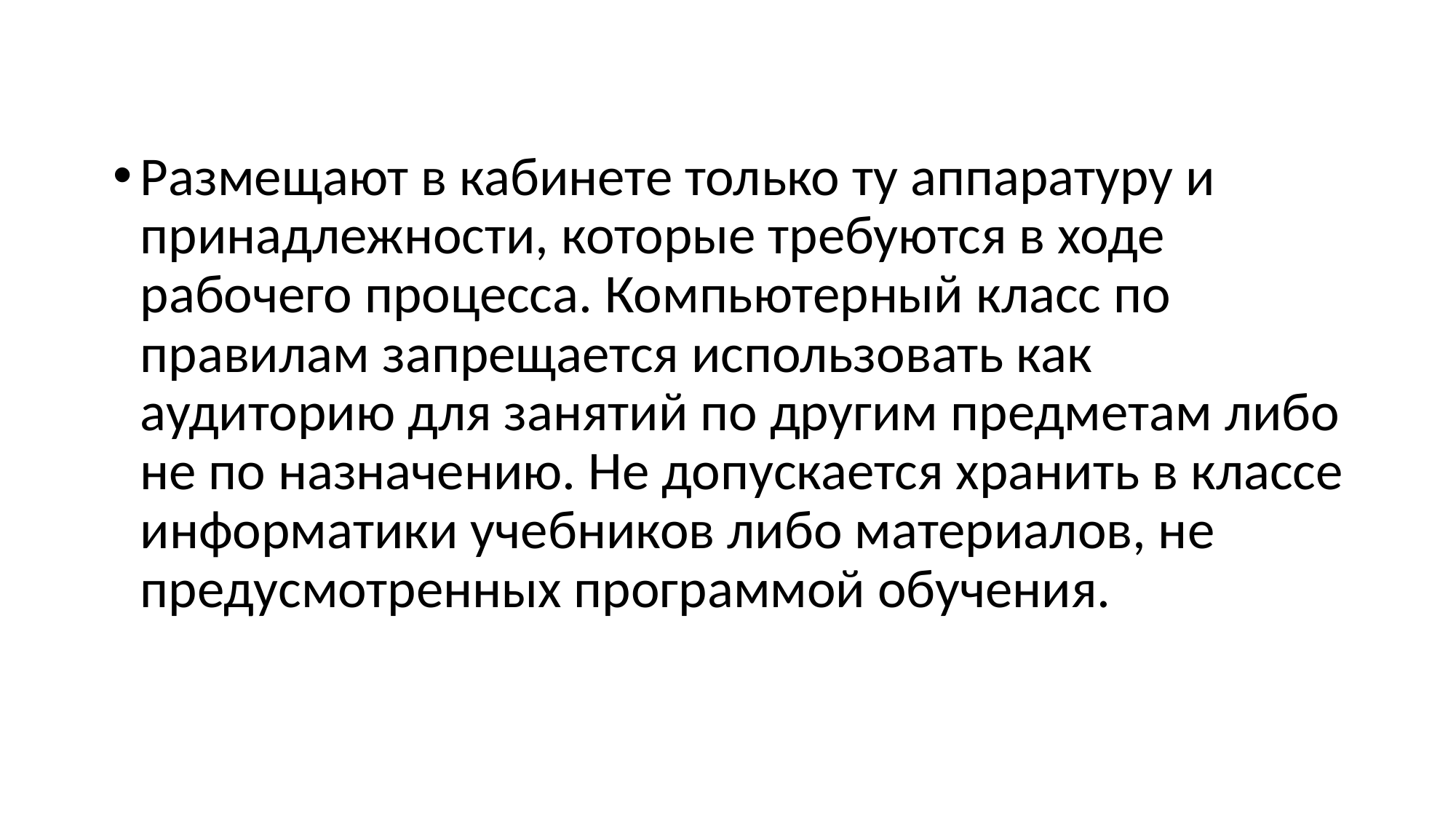

Размещают в кабинете только ту аппаратуру и принадлежности, которые требуются в ходе рабочего процесса. Компьютерный класс по правилам запрещается использовать как аудиторию для занятий по другим предметам либо не по назначению. Не допускается хранить в классе информатики учебников либо материалов, не предусмотренных программой обучения.